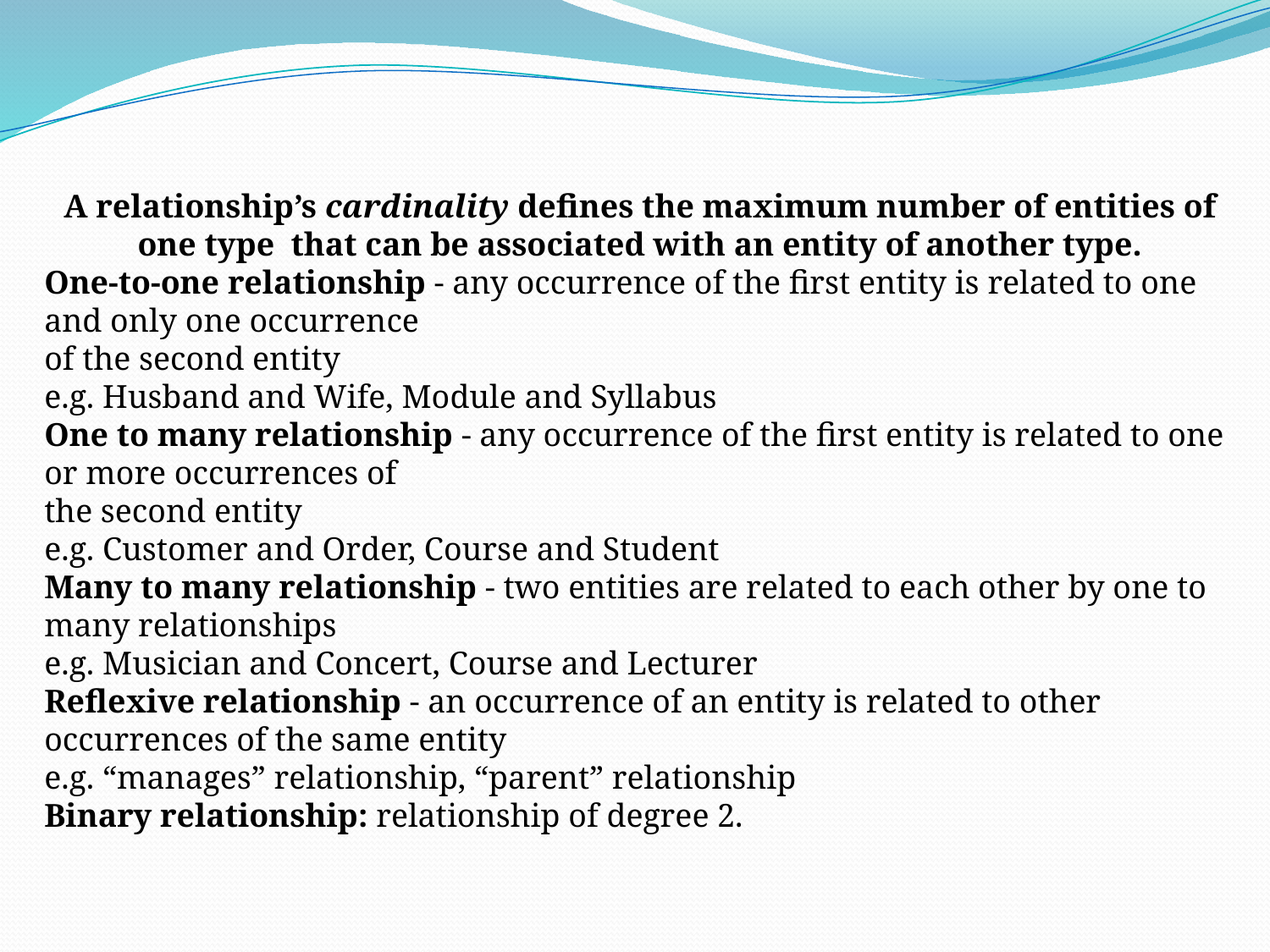

A relationship’s cardinality defines the maximum number of entities of one type  that can be associated with an entity of another type.
One-to-one relationship - any occurrence of the first entity is related to one and only one occurrence
of the second entity
e.g. Husband and Wife, Module and Syllabus
One to many relationship - any occurrence of the first entity is related to one or more occurrences of
the second entity
e.g. Customer and Order, Course and Student
Many to many relationship - two entities are related to each other by one to many relationships
e.g. Musician and Concert, Course and Lecturer
Reflexive relationship - an occurrence of an entity is related to other occurrences of the same entity
e.g. “manages” relationship, “parent” relationship
Binary relationship: relationship of degree 2.